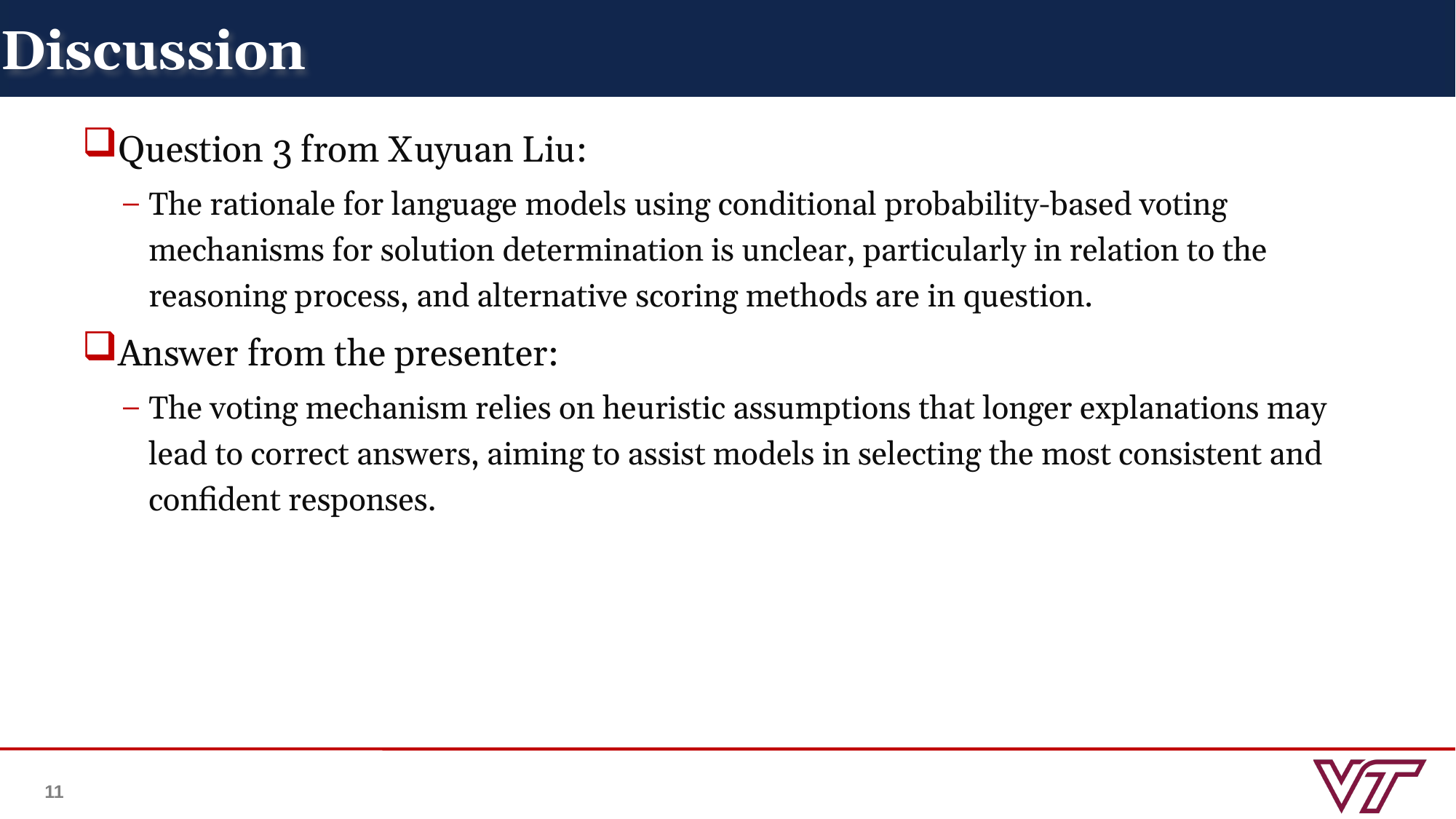

# Discussion
Question 3 from Xuyuan Liu:
The rationale for language models using conditional probability-based voting mechanisms for solution determination is unclear, particularly in relation to the reasoning process, and alternative scoring methods are in question.
Answer from the presenter:
The voting mechanism relies on heuristic assumptions that longer explanations may lead to correct answers, aiming to assist models in selecting the most consistent and confident responses.

11